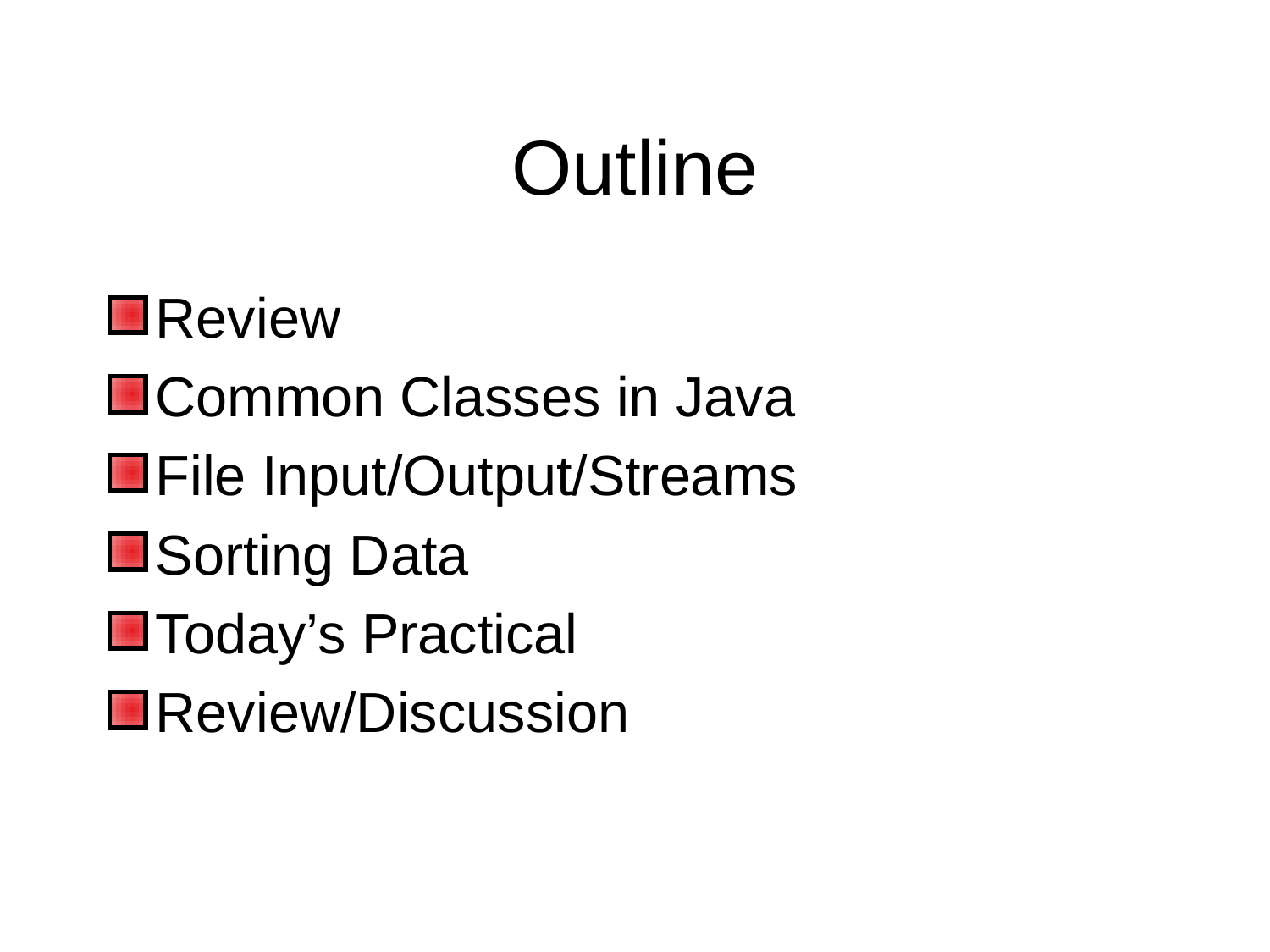

# Outline
Review
Common Classes in Java
File Input/Output/Streams
Sorting Data
Today’s Practical
Review/Discussion